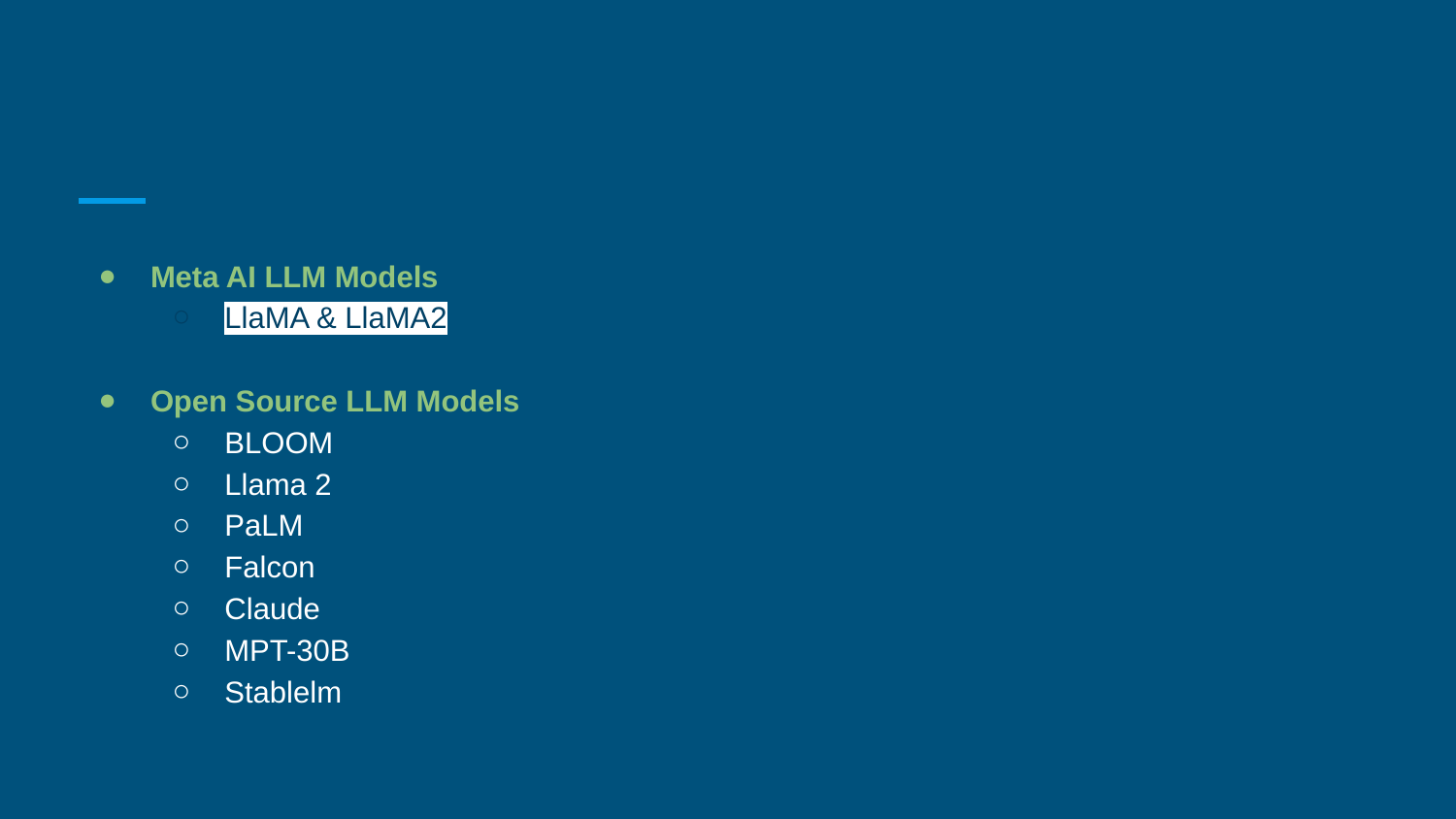

#
Meta AI LLM Models
LlaMA & LlaMA2

Open Source LLM Models
BLOOM
Llama 2
PaLM
Falcon
Claude
MPT-30B
Stablelm